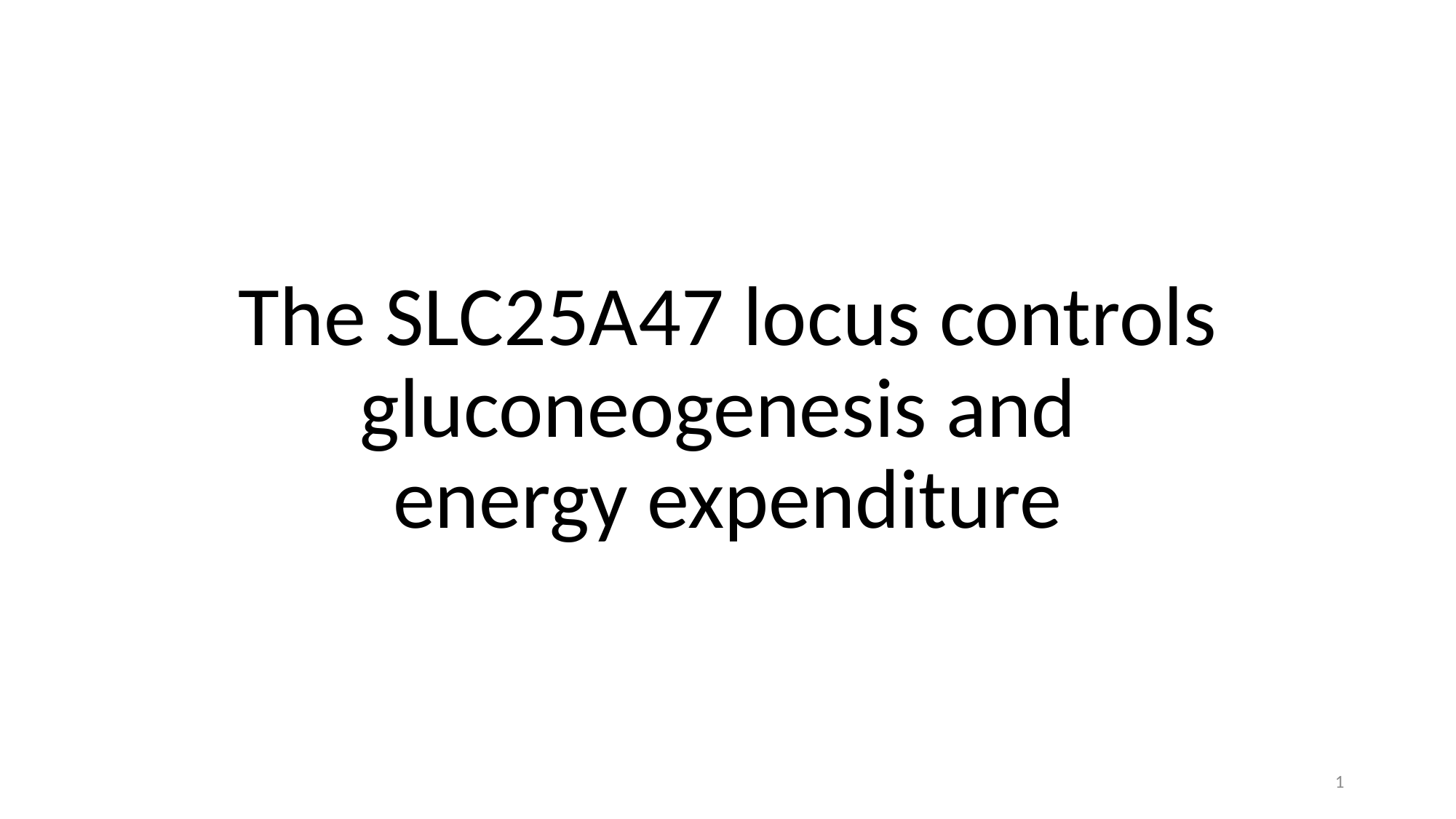

# The SLC25A47 locus controls gluconeogenesis and energy expenditure
1